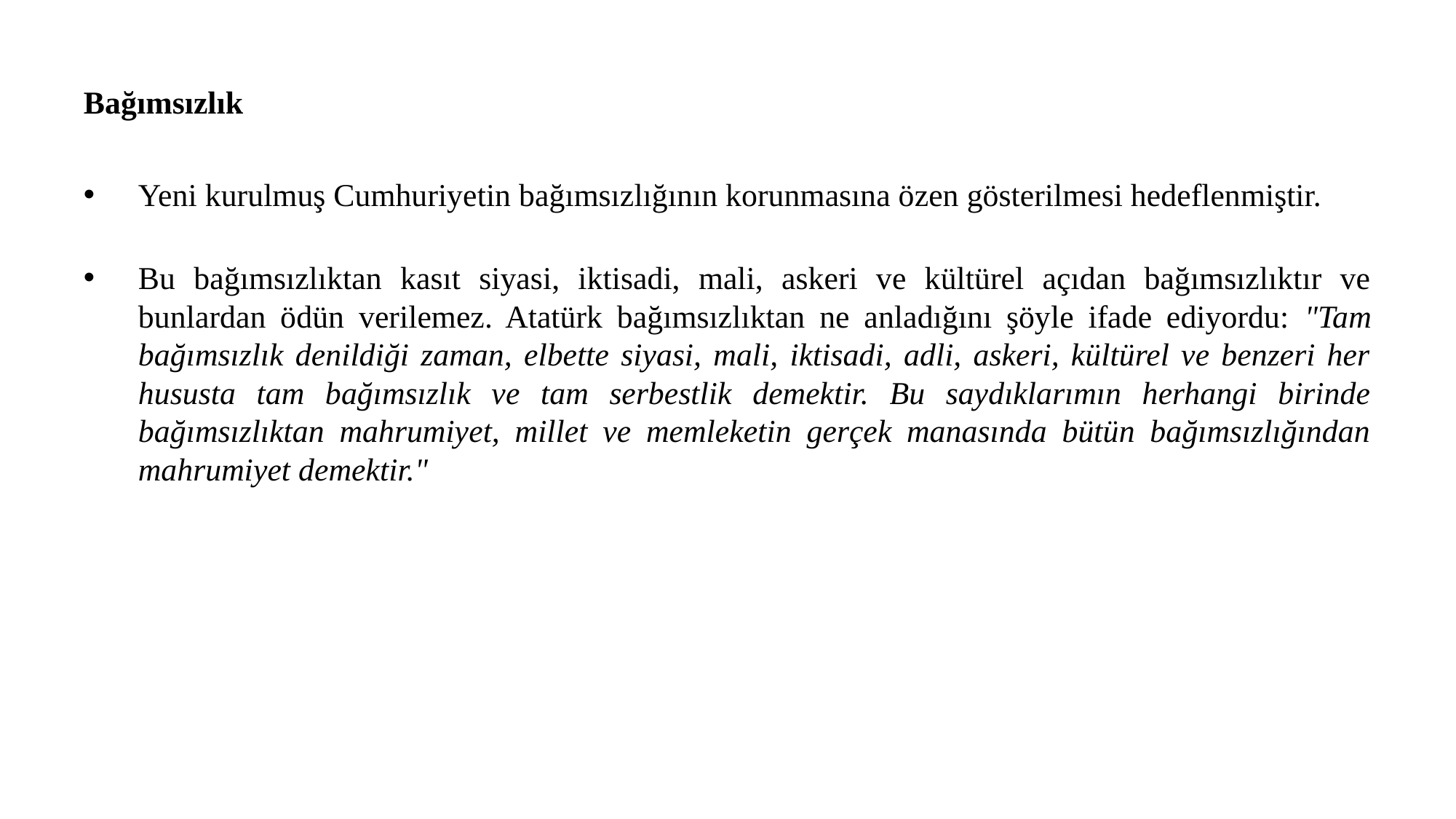

# Bağımsızlık
Yeni kurulmuş Cumhuriyetin bağımsızlığının korunmasına özen gösterilmesi hedeflenmiştir.

Bu bağımsızlıktan kasıt siyasi, iktisadi, mali, askeri ve kültürel açıdan bağımsızlıktır ve bunlardan ödün verilemez. Atatürk bağımsızlıktan ne anladığını şöyle ifade ediyordu: "Tam bağımsızlık denildiği zaman, elbette siyasi, mali, iktisadi, adli, askeri, kültürel ve benzeri her hususta tam bağımsızlık ve tam serbestlik demektir. Bu saydıklarımın herhangi birinde bağımsızlıktan mahrumiyet, millet ve memleketin gerçek manasında bütün bağımsızlığından mahrumiyet demektir."